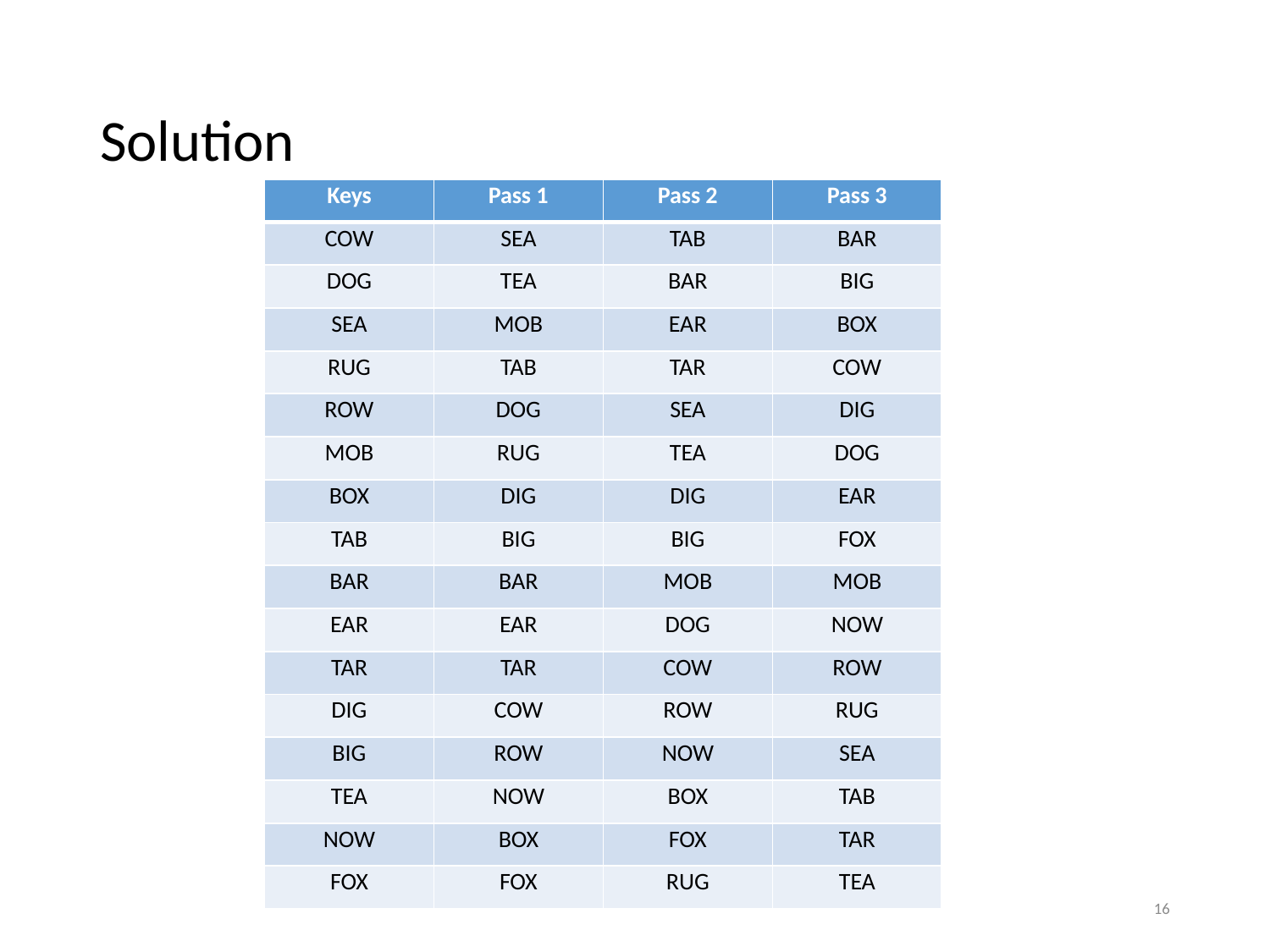

# Solution
| Keys | Pass 1 | Pass 2 | Pass 3 |
| --- | --- | --- | --- |
| COW | SEA | TAB | BAR |
| DOG | TEA | BAR | BIG |
| SEA | MOB | EAR | BOX |
| RUG | TAB | TAR | COW |
| ROW | DOG | SEA | DIG |
| MOB | RUG | TEA | DOG |
| BOX | DIG | DIG | EAR |
| TAB | BIG | BIG | FOX |
| BAR | BAR | MOB | MOB |
| EAR | EAR | DOG | NOW |
| TAR | TAR | COW | ROW |
| DIG | COW | ROW | RUG |
| BIG | ROW | NOW | SEA |
| TEA | NOW | BOX | TAB |
| NOW | BOX | FOX | TAR |
| FOX | FOX | RUG | TEA |
16